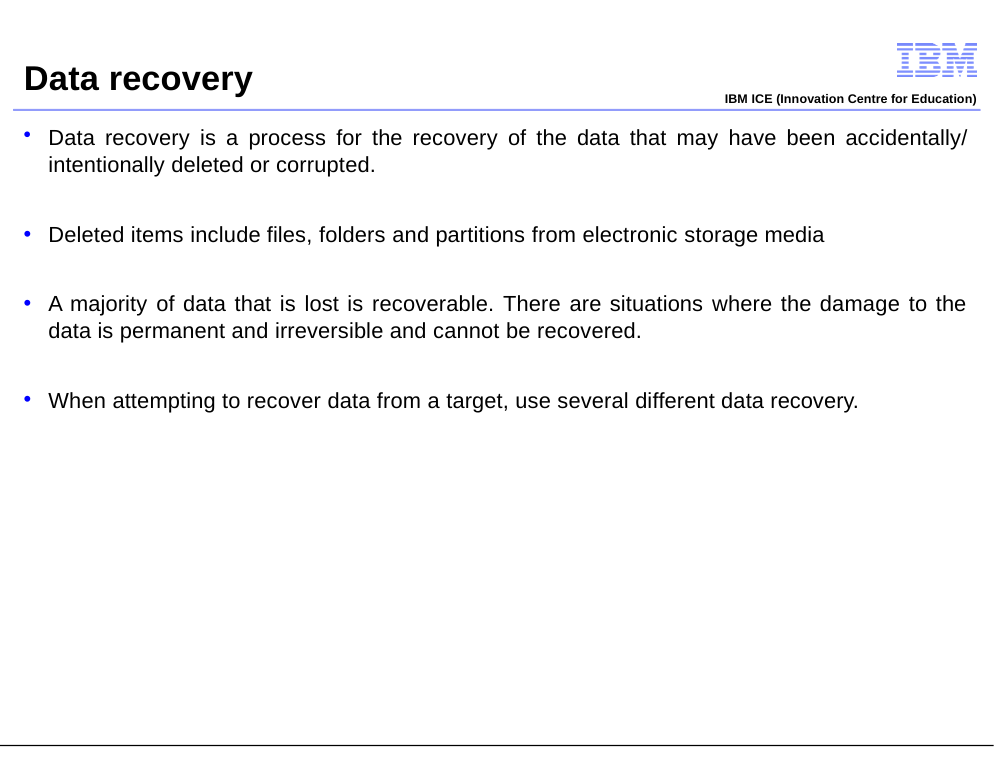

# Data recovery
IBM ICE (Innovation Centre for Education)

Data recovery is a process for the recovery of the data that may have been accidentally/  intentionally deleted or corrupted.

Deleted items include files, folders and partitions from electronic storage media

A majority of data that is lost is recoverable. There are situations where the damage to the  data is permanent and irreversible and cannot be recovered.

When attempting to recover data from a target, use several different data recovery.